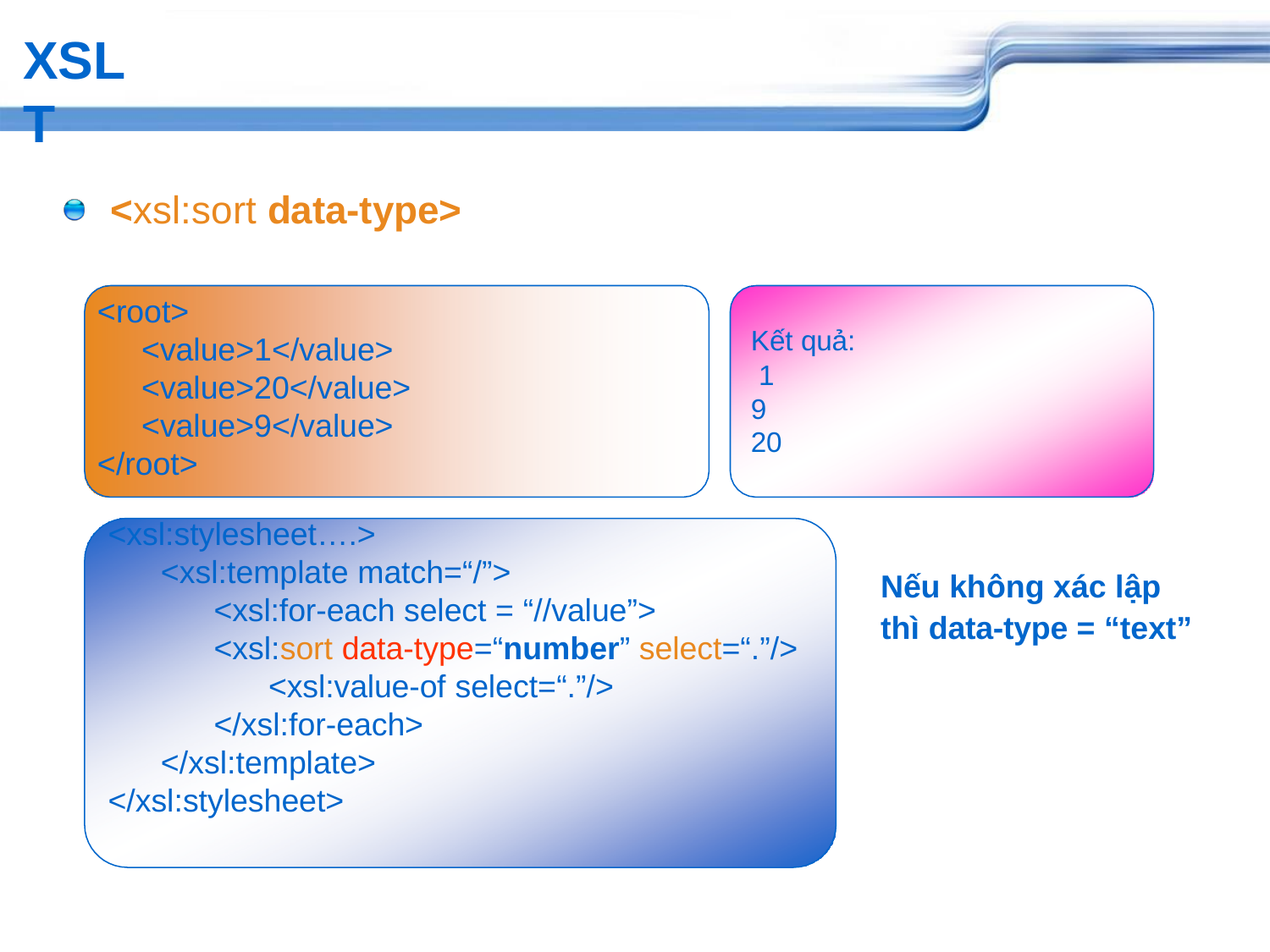

# XSLT
<xsl:sort data-type>

<root>
<value>1</value>
<value>20</value>
<value>9</value>
</root>
Kết quả:  1
9
20
<xsl:stylesheet….>
<xsl:template match=“/”>
<xsl:for-each select = “//value”>
<xsl:sort data-type=“number” select=“.”/>
<xsl:value-of select=“.”/>
</xsl:for-each>
</xsl:template>
</xsl:stylesheet>

Nếu không xác lập  thì data-type = “text”